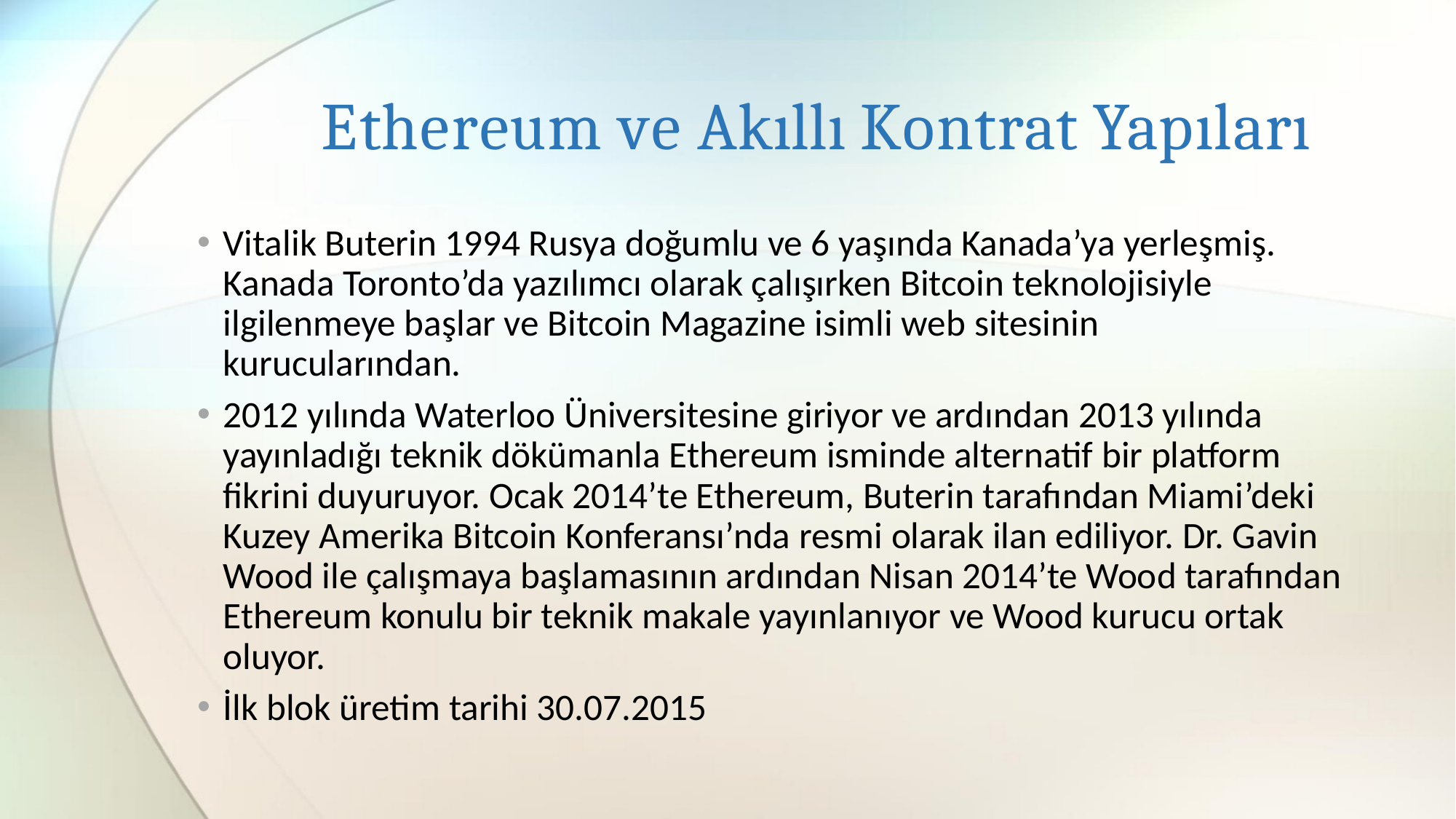

# Ethereum ve Akıllı Kontrat Yapıları
Vitalik Buterin 1994 Rusya doğumlu ve 6 yaşında Kanada’ya yerleşmiş. Kanada Toronto’da yazılımcı olarak çalışırken Bitcoin teknolojisiyle ilgilenmeye başlar ve Bitcoin Magazine isimli web sitesinin kurucularından.
2012 yılında Waterloo Üniversitesine giriyor ve ardından 2013 yılında yayınladığı teknik dökümanla Ethereum isminde alternatif bir platform fikrini duyuruyor. Ocak 2014’te Ethereum, Buterin tarafından Miami’deki Kuzey Amerika Bitcoin Konferansı’nda resmi olarak ilan ediliyor. Dr. Gavin Wood ile çalışmaya başlamasının ardından Nisan 2014’te Wood tarafından Ethereum konulu bir teknik makale yayınlanıyor ve Wood kurucu ortak oluyor.
İlk blok üretim tarihi 30.07.2015